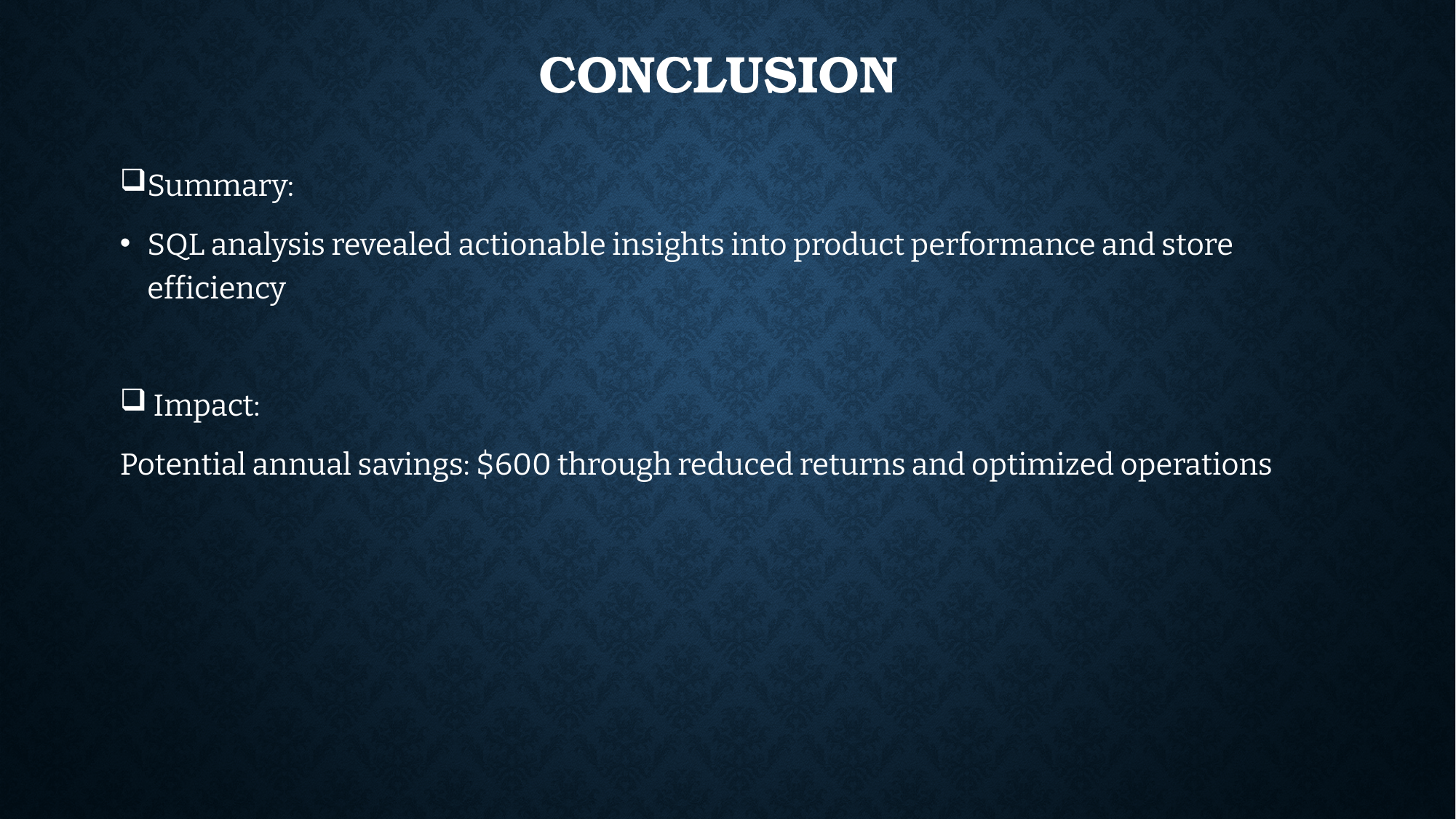

# CONCLUSION
Summary:
SQL analysis revealed actionable insights into product performance and store efficiency

 Impact:
Potential annual savings: $600 through reduced returns and optimized operations